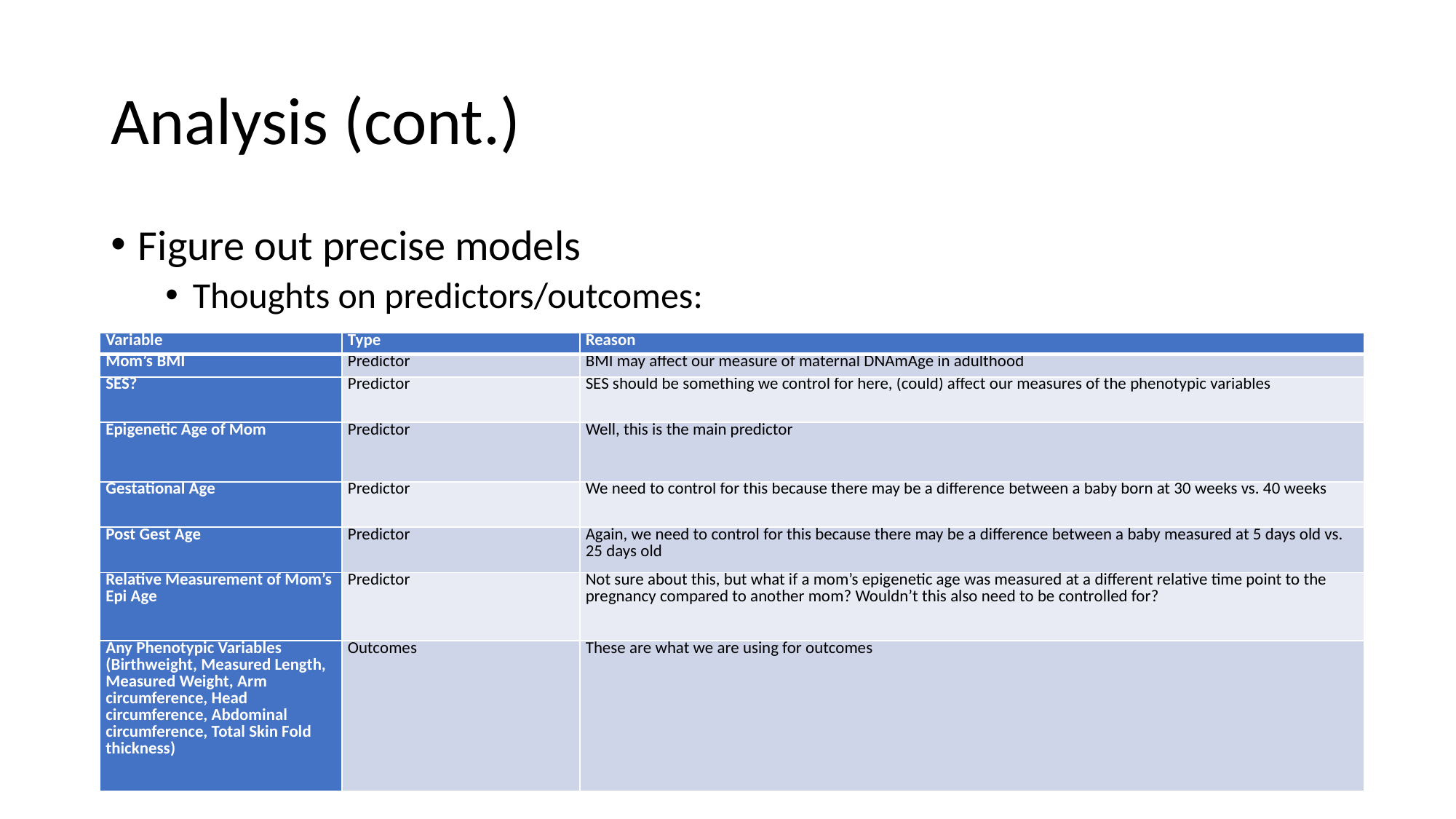

# Analysis (cont.)
Figure out precise models
Thoughts on predictors/outcomes:

| Variable | Type | Reason |
| --- | --- | --- |
| Mom’s BMI | Predictor | BMI may affect our measure of maternal DNAmAge in adulthood |
| SES? | Predictor | SES should be something we control for here, (could) affect our measures of the phenotypic variables |
| Epigenetic Age of Mom | Predictor | Well, this is the main predictor |
| Gestational Age | Predictor | We need to control for this because there may be a difference between a baby born at 30 weeks vs. 40 weeks |
| Post Gest Age | Predictor | Again, we need to control for this because there may be a difference between a baby measured at 5 days old vs. 25 days old |
| Relative Measurement of Mom’s Epi Age | Predictor | Not sure about this, but what if a mom’s epigenetic age was measured at a different relative time point to the pregnancy compared to another mom? Wouldn’t this also need to be controlled for? |
| Any Phenotypic Variables (Birthweight, Measured Length, Measured Weight, Arm circumference, Head circumference, Abdominal circumference, Total Skin Fold thickness) | Outcomes | These are what we are using for outcomes |